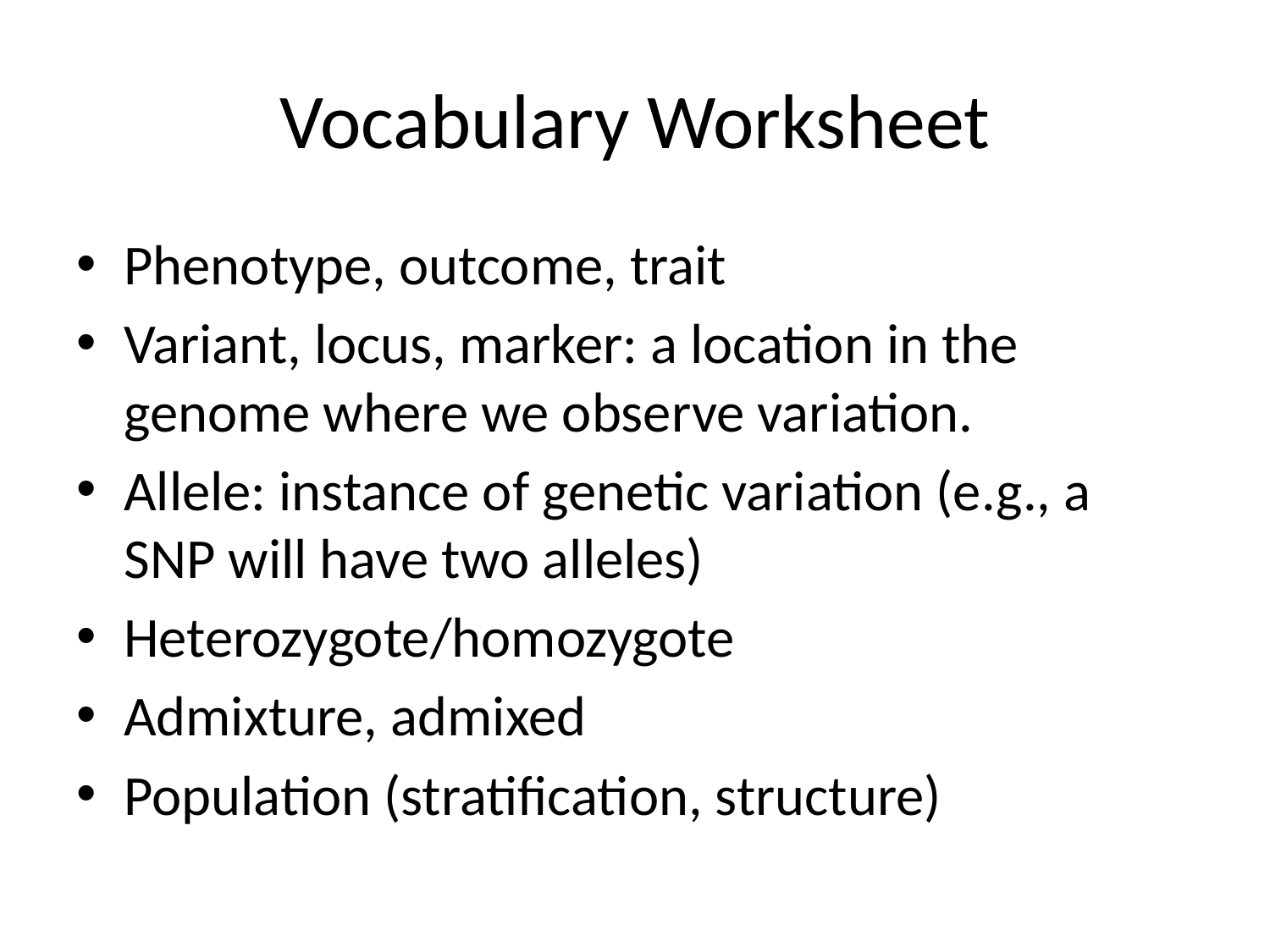

# Vocabulary Worksheet
Phenotype, outcome, trait
Variant, locus, marker: a location in the genome where we observe variation.
Allele: instance of genetic variation (e.g., a SNP will have two alleles)
Heterozygote/homozygote
Admixture, admixed
Population (stratification, structure)